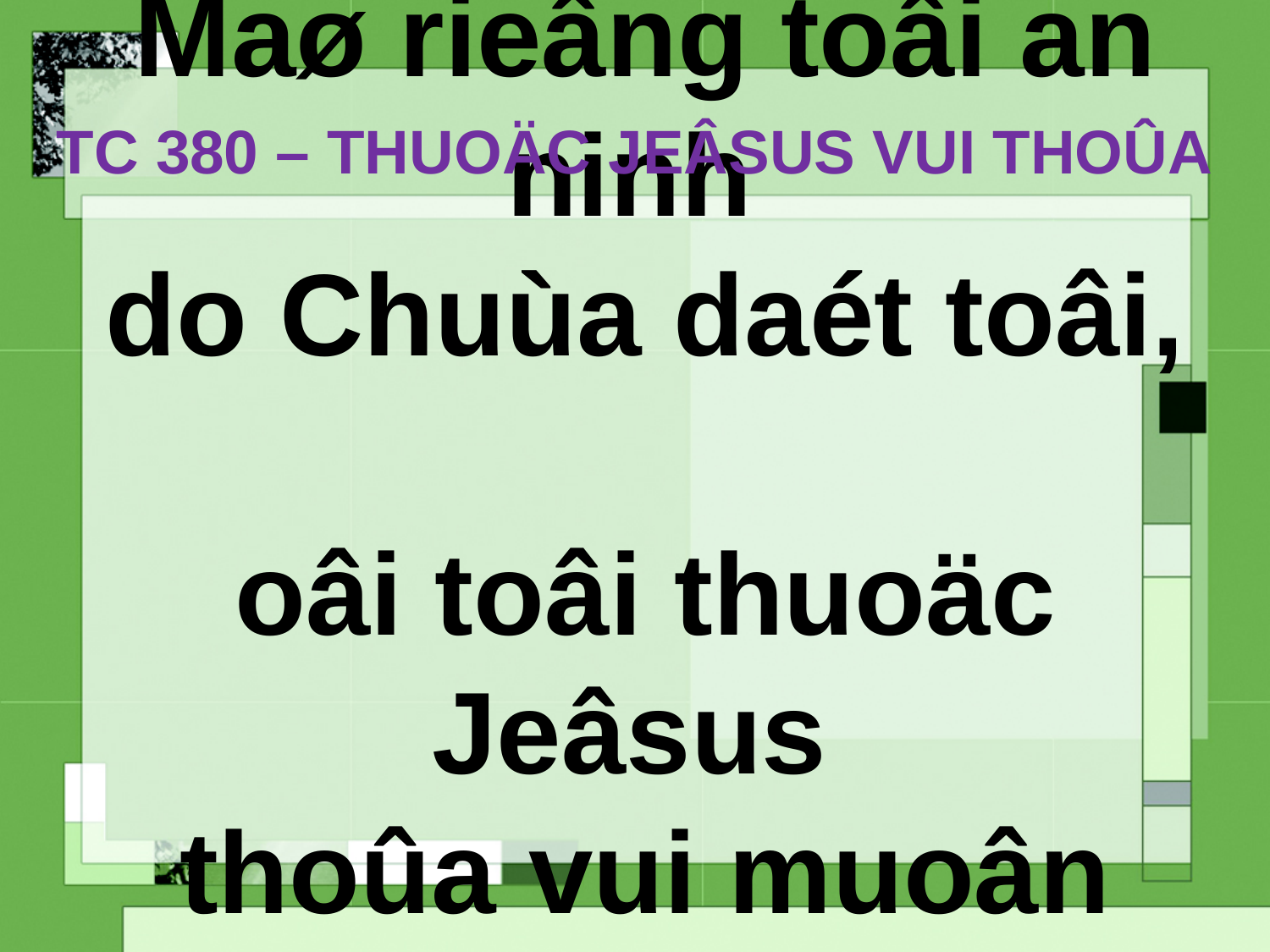

TC 380 – THUOÄC JEÂSUS VUI THOÛA
# Maø rieâng toâi an ninh do Chuùa daét toâi, oâi toâi thuoäc Jeâsus thoûa vui muoân ñôøi.